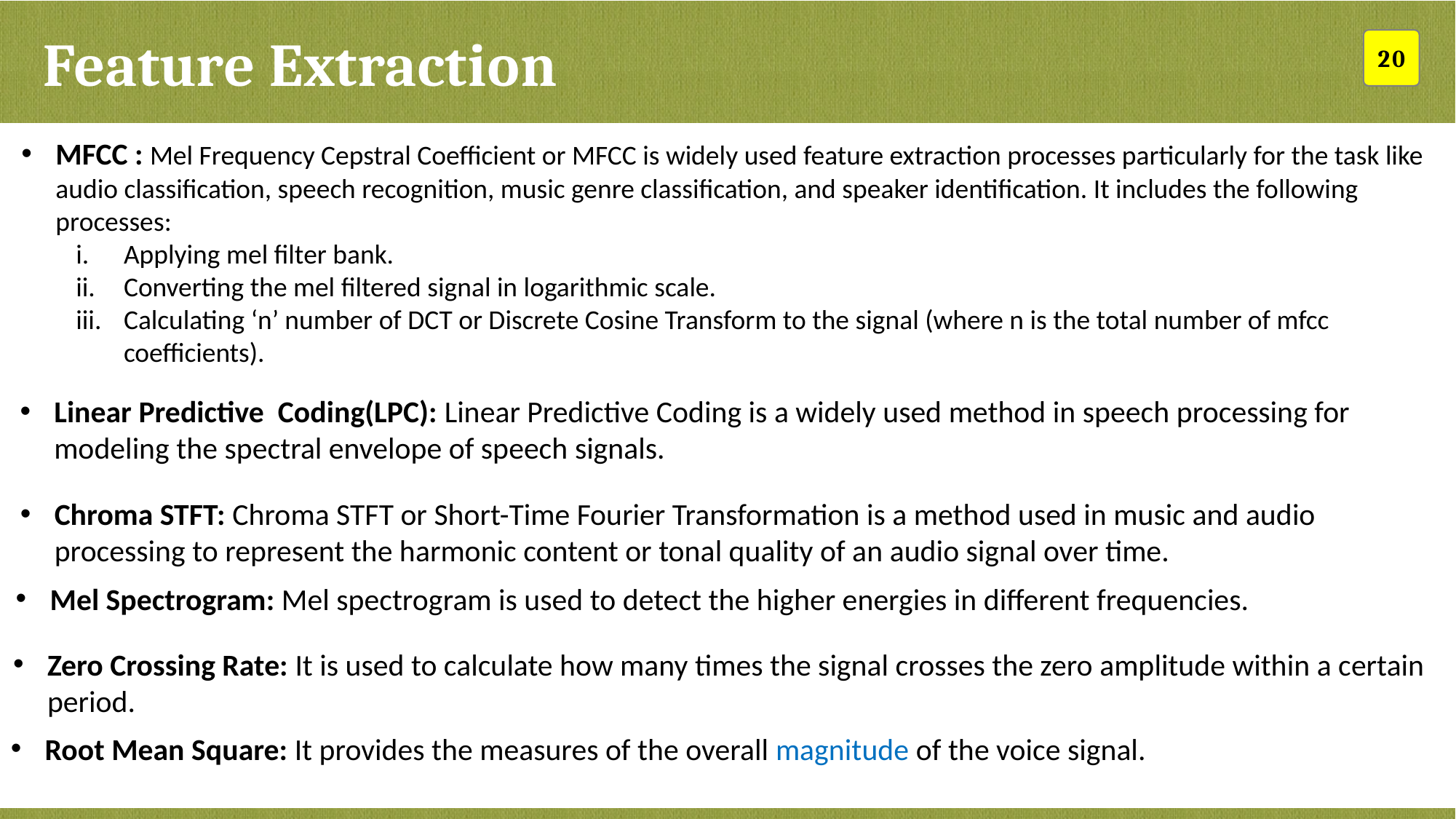

Feature Extraction
20

MFCC : Mel Frequency Cepstral Coefficient or MFCC is widely used feature extraction processes particularly for the task like audio classification, speech recognition, music genre classification, and speaker identification. It includes the following processes:
Applying mel filter bank.
Converting the mel filtered signal in logarithmic scale.
Calculating ‘n’ number of DCT or Discrete Cosine Transform to the signal (where n is the total number of mfcc coefficients).

Linear Predictive  Coding(LPC): Linear Predictive Coding is a widely used method in speech processing for modeling the spectral envelope of speech signals.
Chroma STFT: Chroma STFT or Short-Time Fourier Transformation is a method used in music and audio processing to represent the harmonic content or tonal quality of an audio signal over time.
Mel Spectrogram: Mel spectrogram is used to detect the higher energies in different frequencies.
Zero Crossing Rate: It is used to calculate how many times the signal crosses the zero amplitude within a certain period.
Root Mean Square: It provides the measures of the overall magnitude of the voice signal.